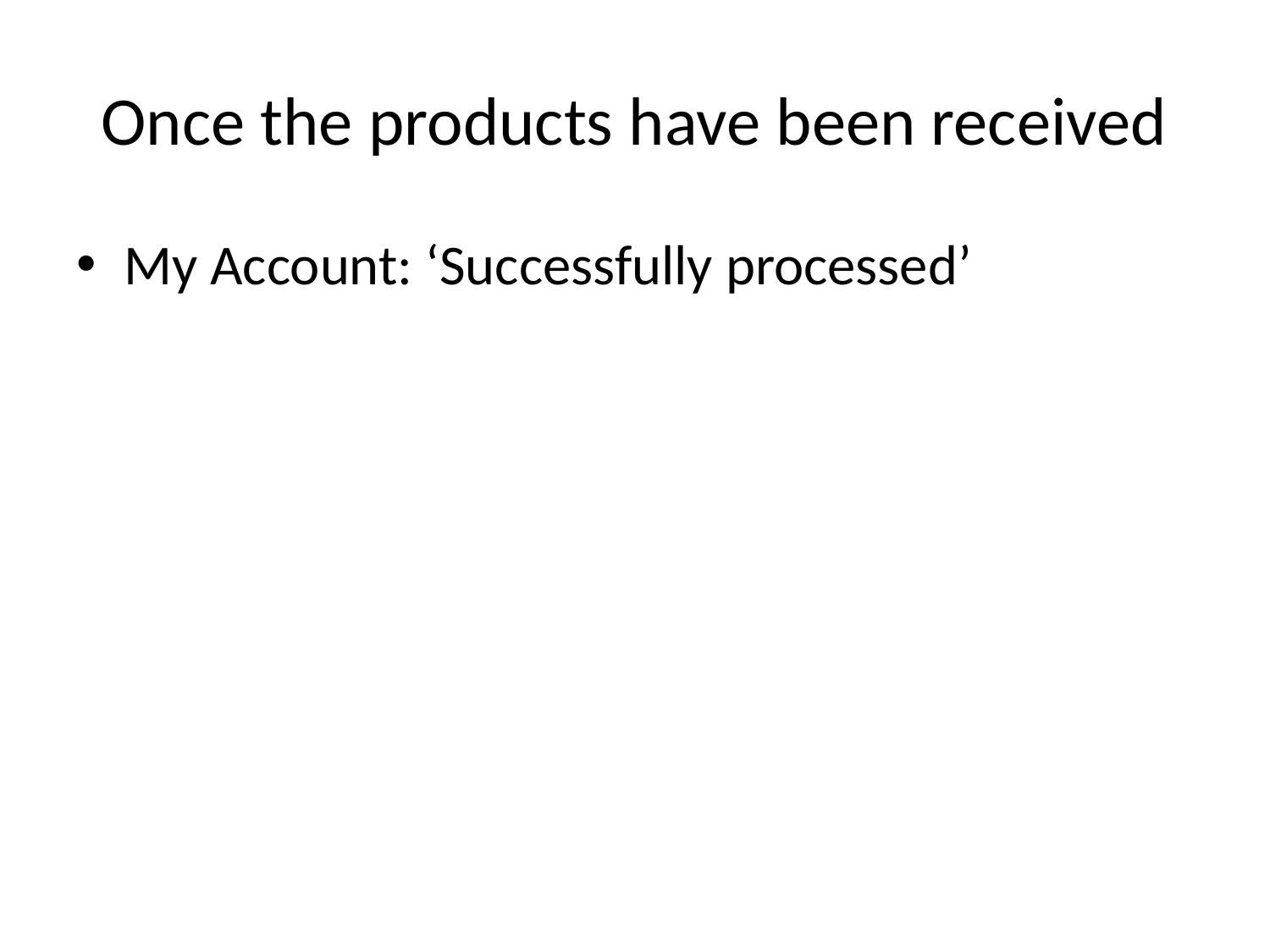

# Once the products have been received
My Account: ‘Successfully processed’